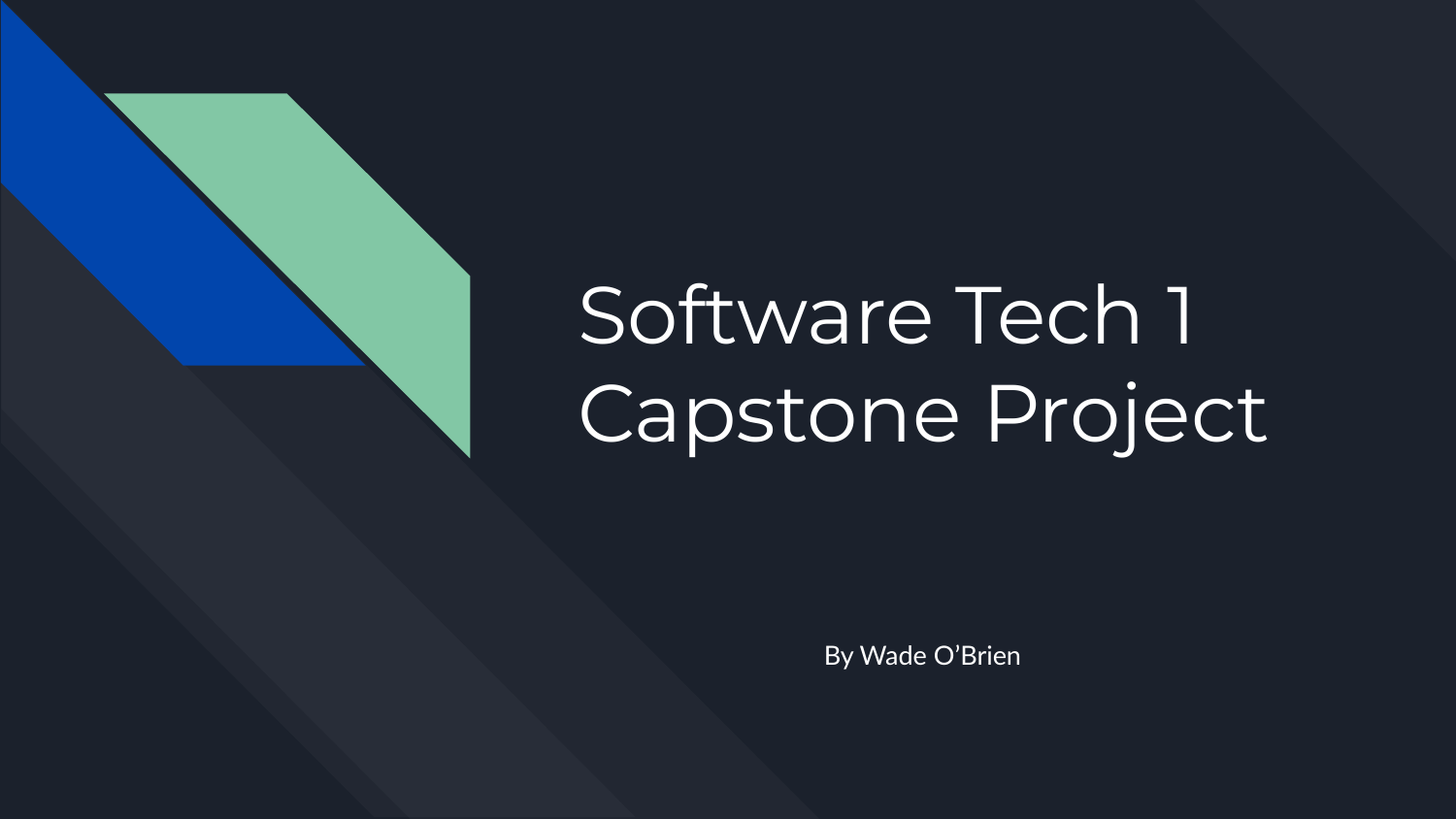

# Software Tech 1
Capstone Project
By Wade O’Brien